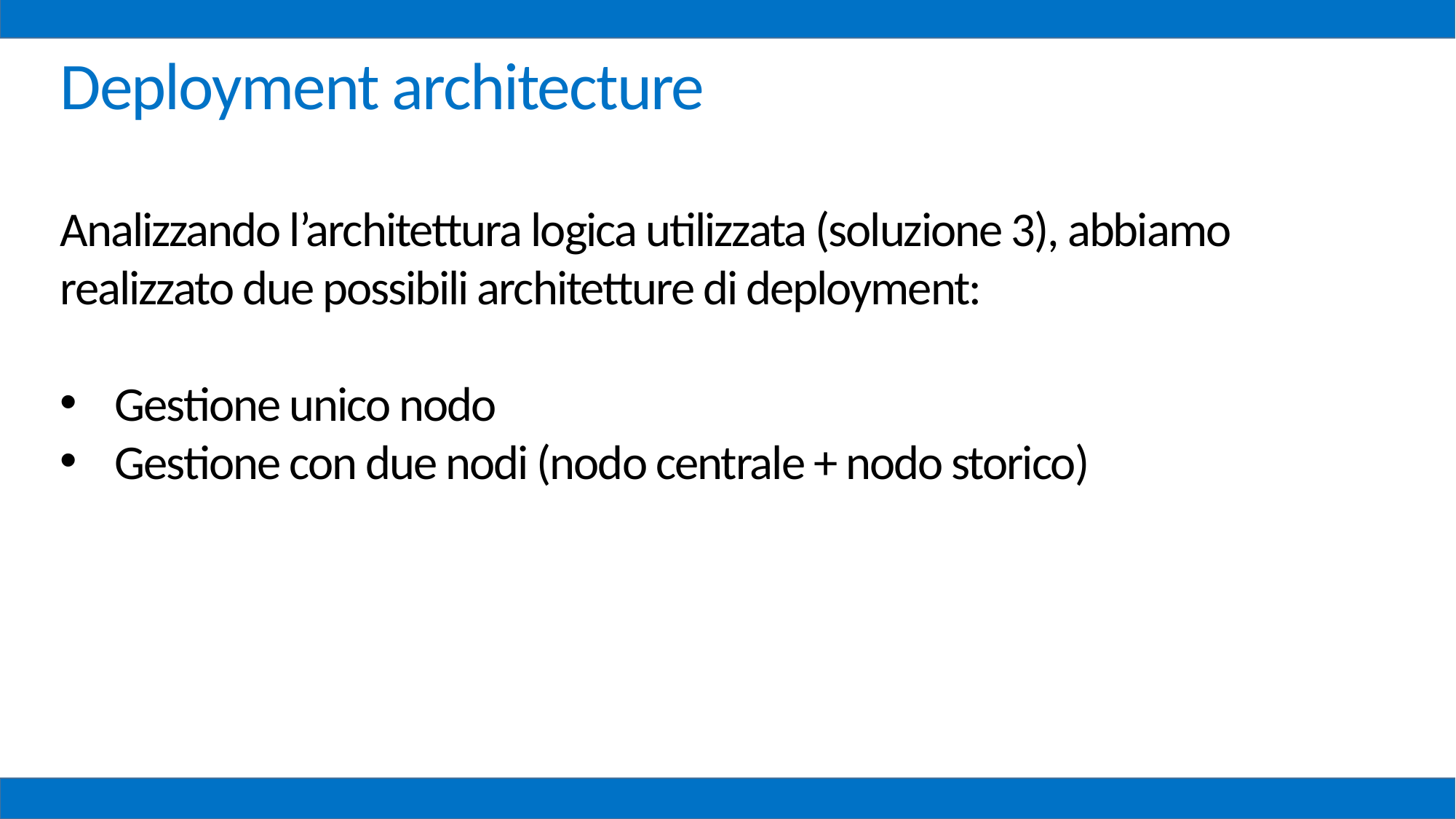

Deployment architecture

Analizzando l’architettura logica utilizzata (soluzione 3), abbiamo realizzato due possibili architetture di deployment:

Gestione unico nodo
Gestione con due nodi (nodo centrale + nodo storico)